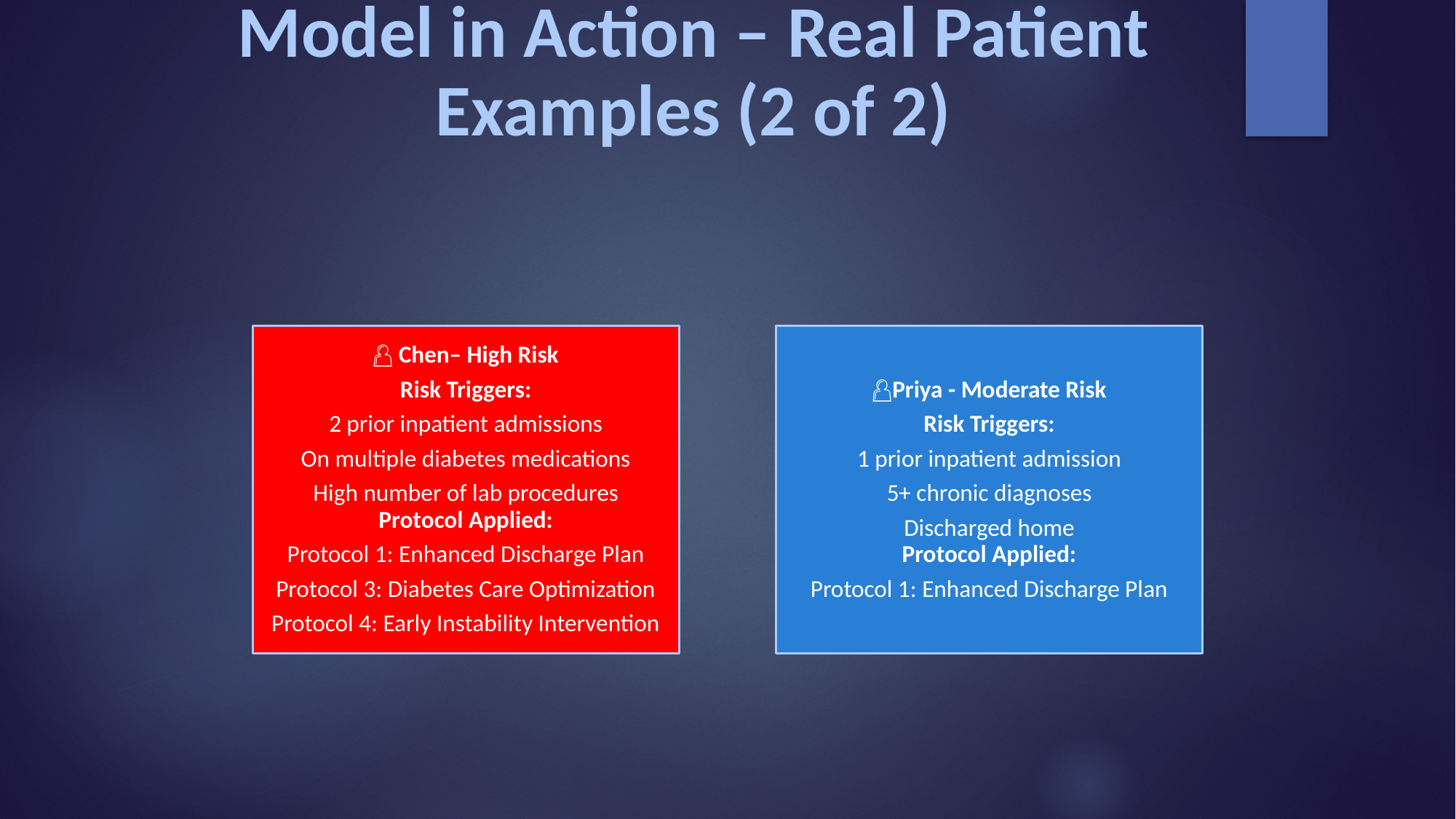

Model in Action – Real Patient Examples (2 of 2)
👤 Chen– High Risk
Risk Triggers:
2 prior inpatient admissions
On multiple diabetes medications
High number of lab procedures
Protocol Applied:
Protocol 1: Enhanced Discharge Plan
Protocol 3: Diabetes Care Optimization
Protocol 4: Early Instability Intervention
👤Priya - Moderate Risk
Risk Triggers:
1 prior inpatient admission
5+ chronic diagnoses
Discharged home
Protocol Applied:
Protocol 1: Enhanced Discharge Plan